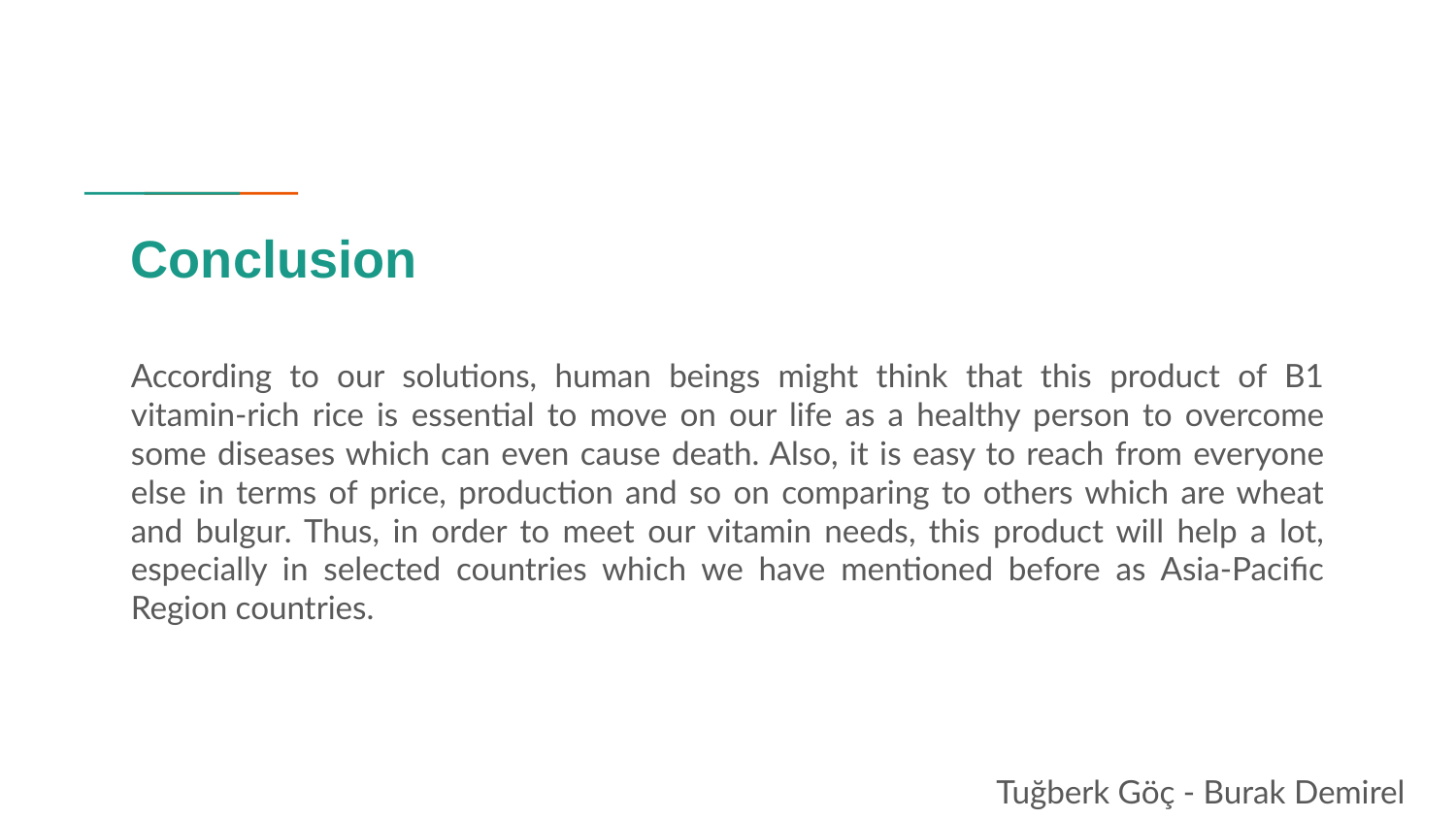

# Conclusion

According to our solutions, human beings might think that this product of B1 vitamin-rich rice is essential to move on our life as a healthy person to overcome some diseases which can even cause death. Also, it is easy to reach from everyone else in terms of price, production and so on comparing to others which are wheat and bulgur. Thus, in order to meet our vitamin needs, this product will help a lot, especially in selected countries which we have mentioned before as Asia-Pacific Region countries.
Tuğberk Göç - Burak Demirel